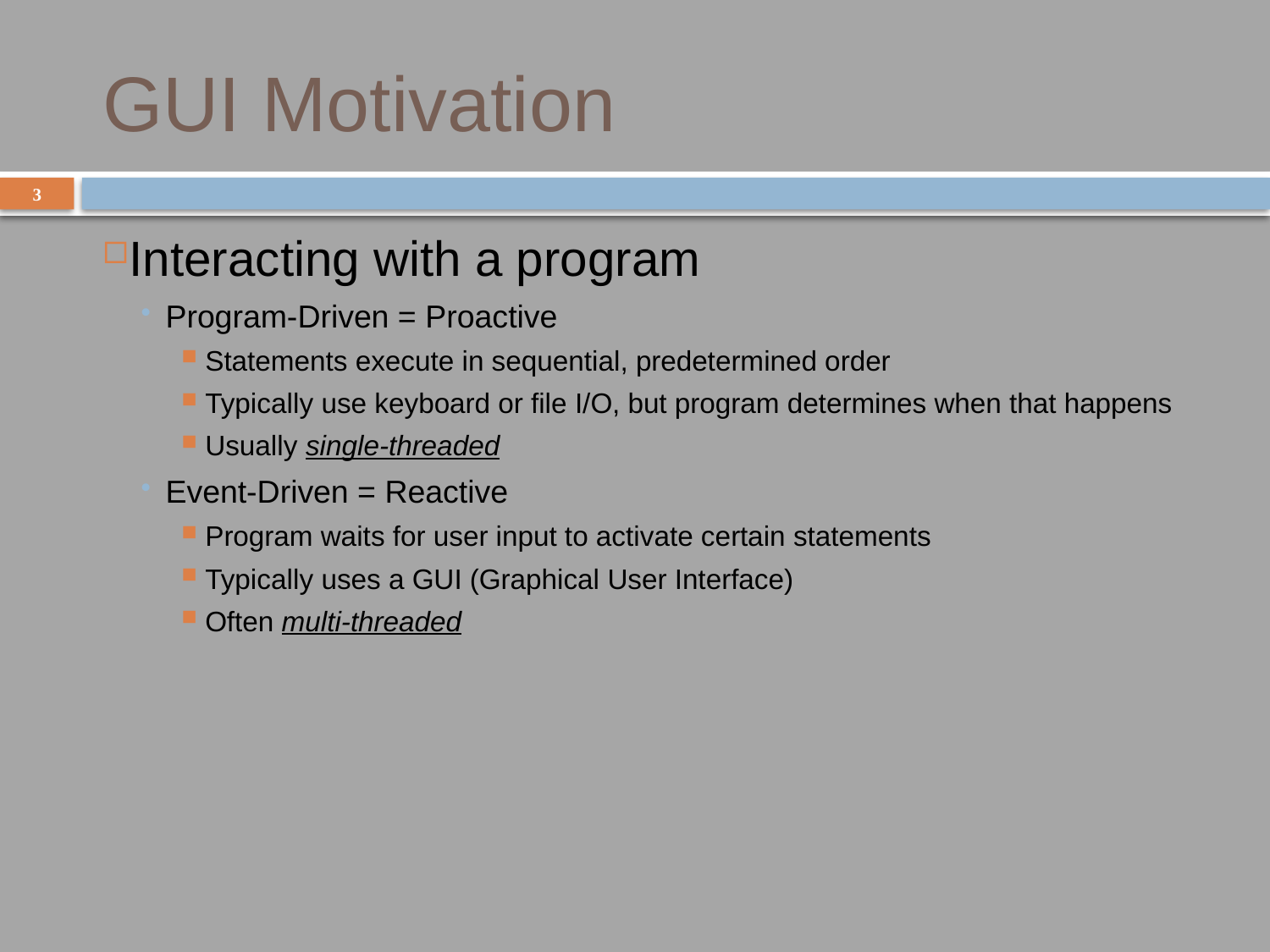

# GUI Motivation
3
Interacting with a program
Program-Driven = Proactive
Statements execute in sequential, predetermined order
Typically use keyboard or file I/O, but program determines when that happens
Usually single-threaded
Event-Driven = Reactive
Program waits for user input to activate certain statements
Typically uses a GUI (Graphical User Interface)
Often multi-threaded